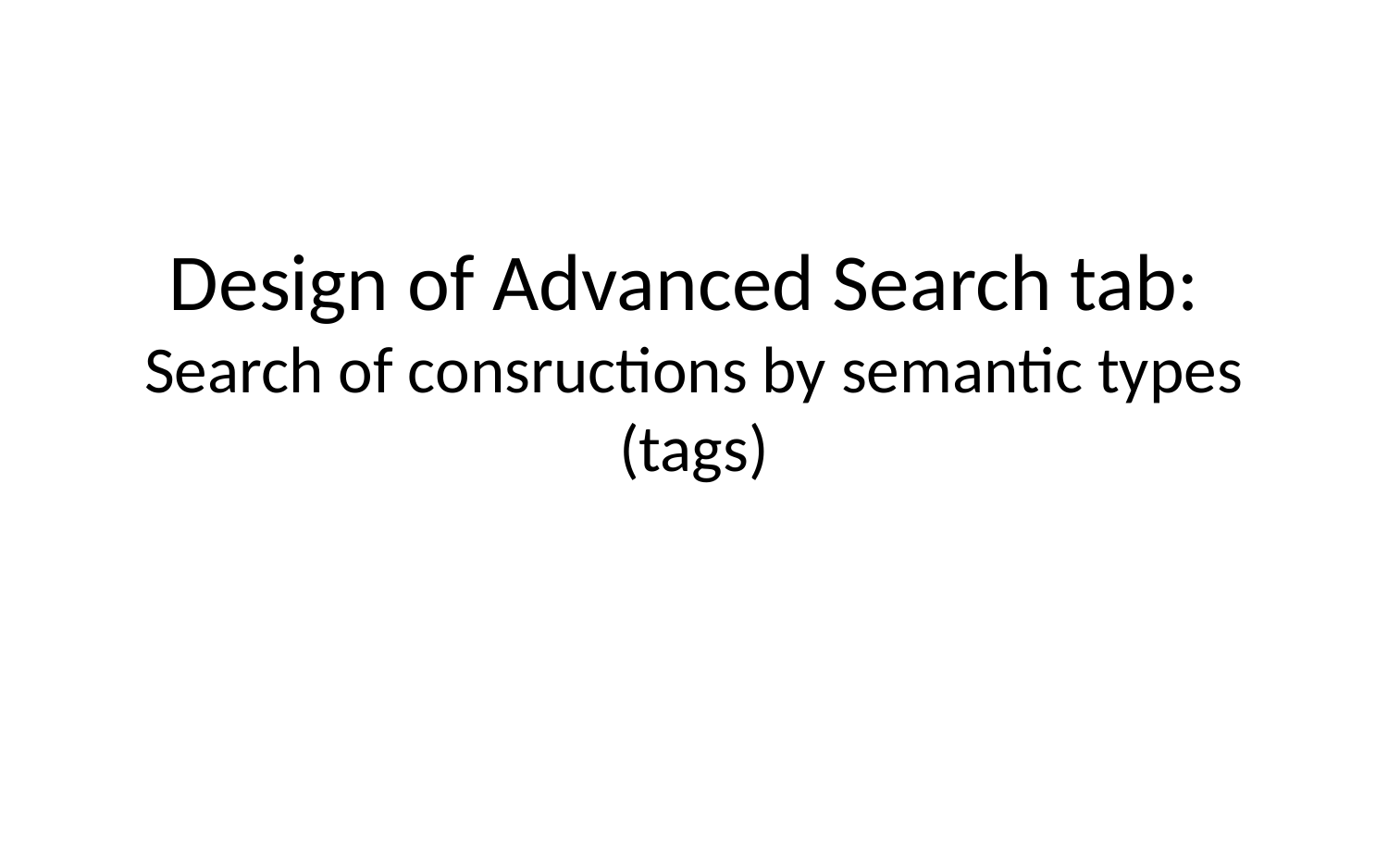

# Design of Advanced Search tab: Search of consructions by semantic types (tags)